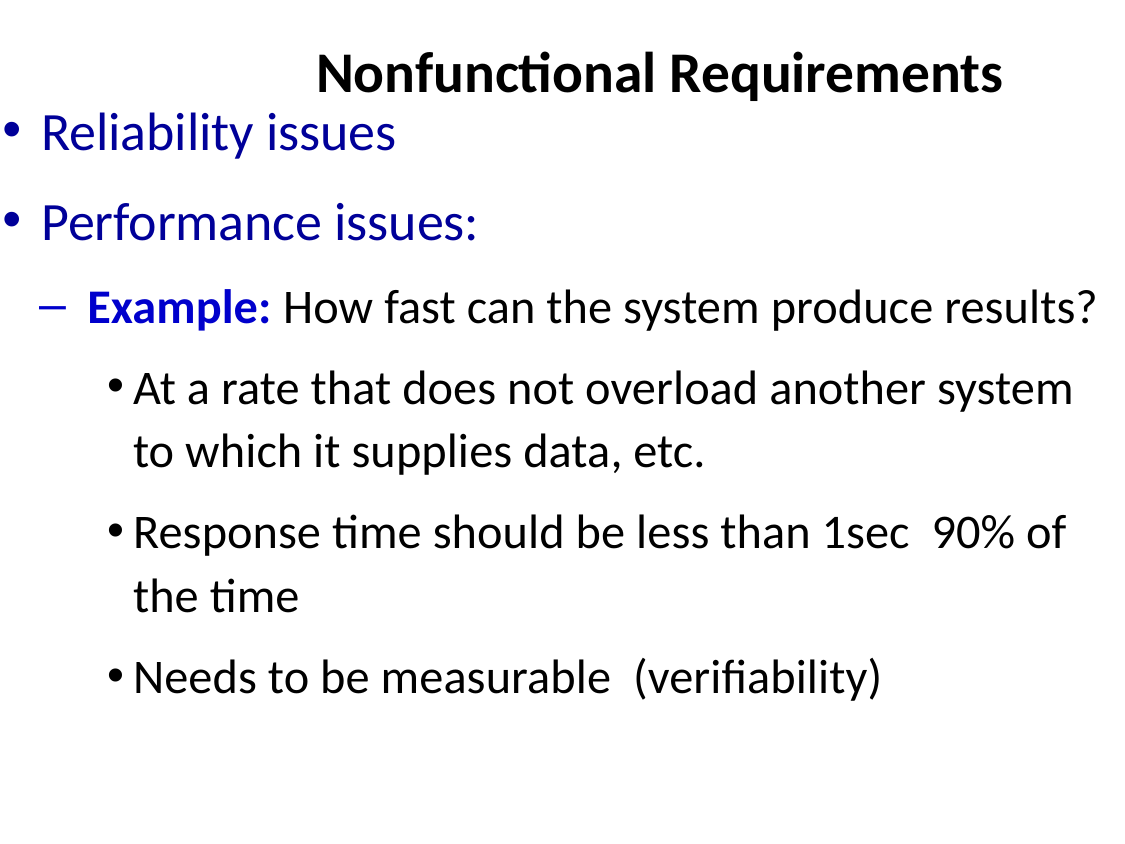

Nonfunctional Requirements
Reliability issues
Performance issues:
Example: How fast can the system produce results?
At a rate that does not overload another system to which it supplies data, etc.
Response time should be less than 1sec  90% of the time
Needs to be measurable  (verifiability)